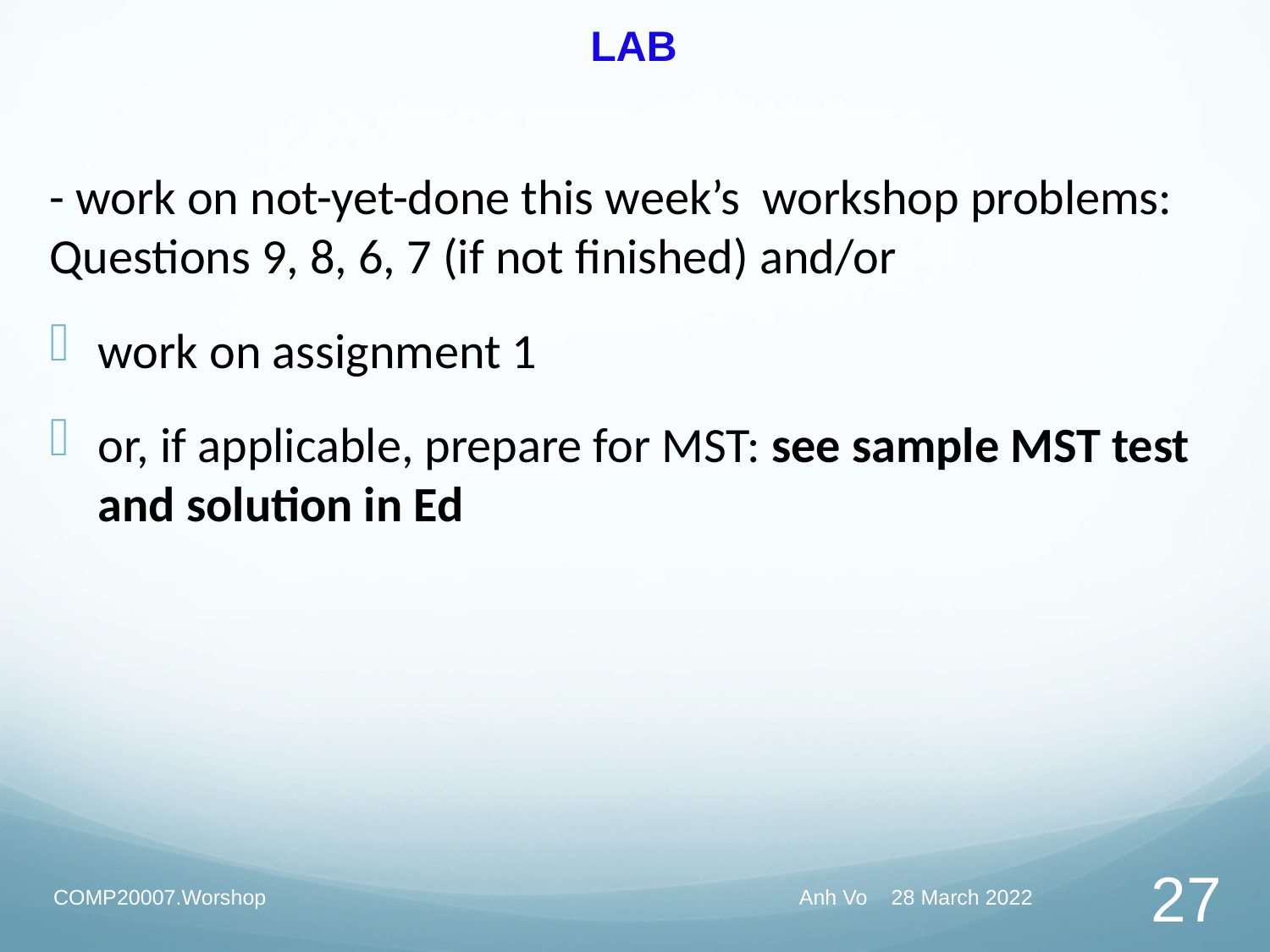

# LAB
- work on not-yet-done this week’s  workshop problems: Questions 9, 8, 6, 7 (if not finished) and/or
work on assignment 1
or, if applicable, prepare for MST: see sample MST test and solution in Ed

COMP20007.Worshop
Anh Vo    28 March 2022
27